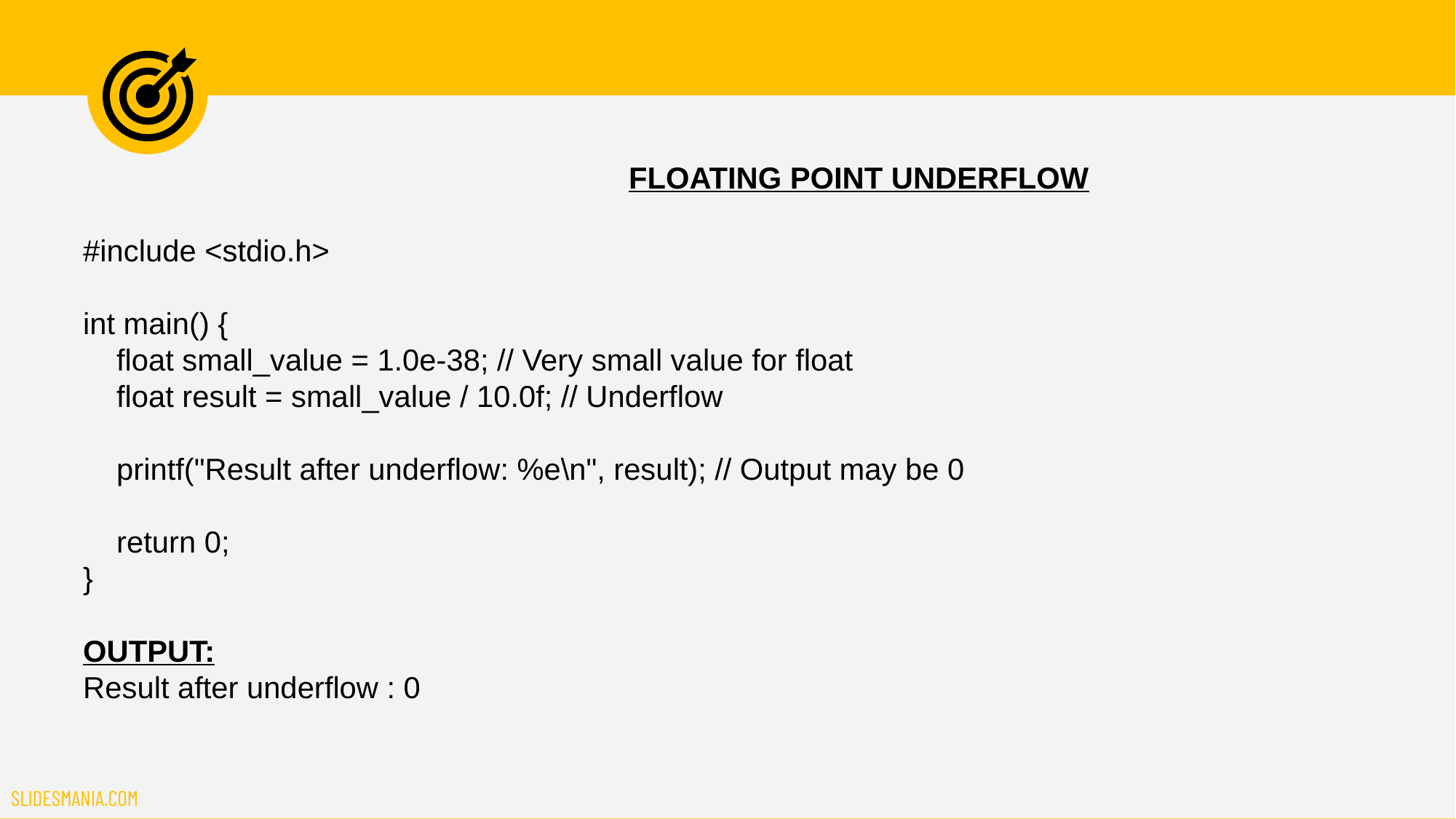

FLOATING POINT UNDERFLOW

#include <stdio.h>

int main() {
    float small_value = 1.0e-38; // Very small value for float
    float result = small_value / 10.0f; // Underflow

    printf("Result after underflow: %e\n", result); // Output may be 0

    return 0;
}

OUTPUT:
Result after underflow : 0